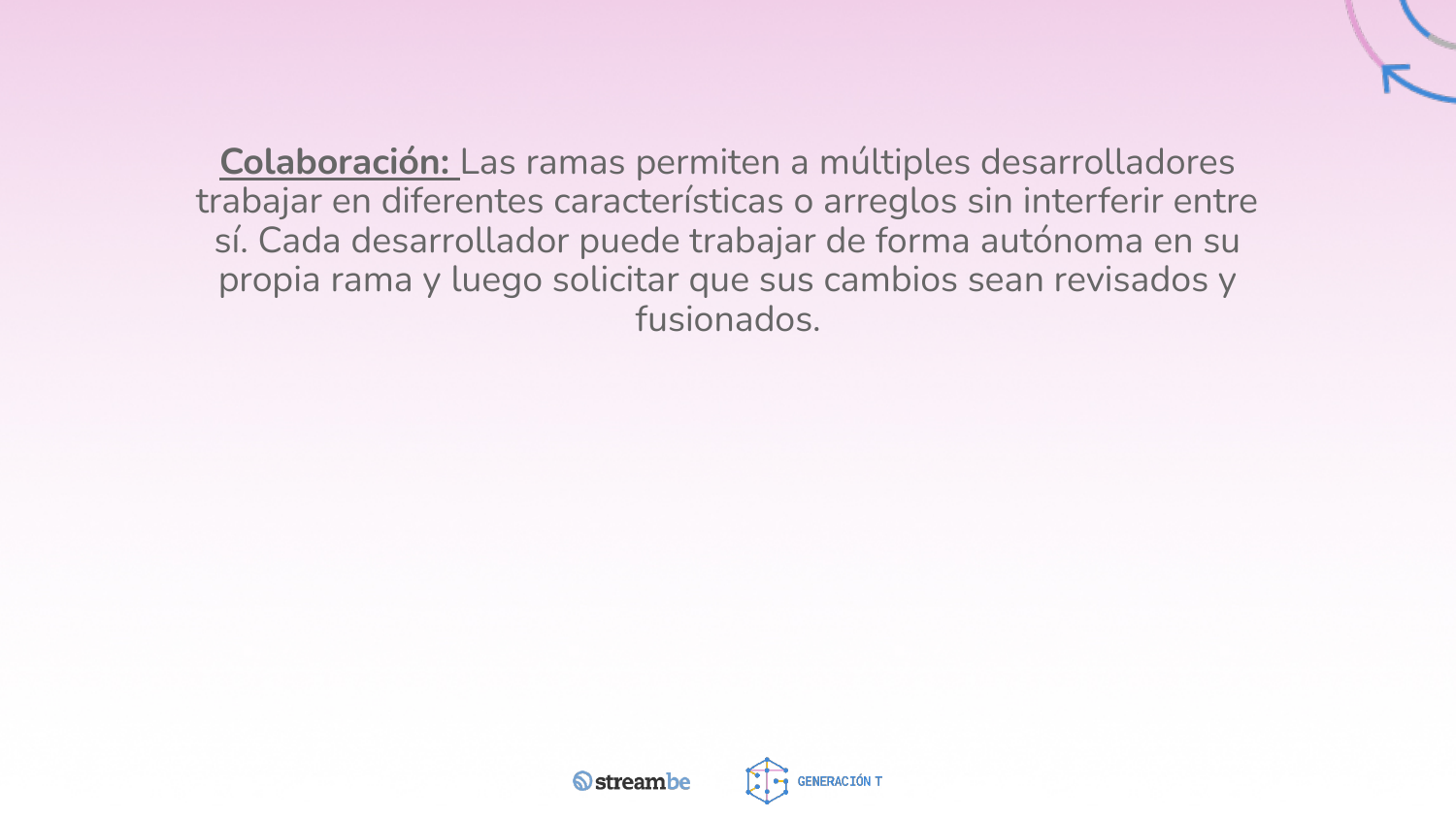

Colaboración: Las ramas permiten a múltiples desarrolladores trabajar en diferentes características o arreglos sin interferir entre sí. Cada desarrollador puede trabajar de forma autónoma en su propia rama y luego solicitar que sus cambios sean revisados y fusionados.